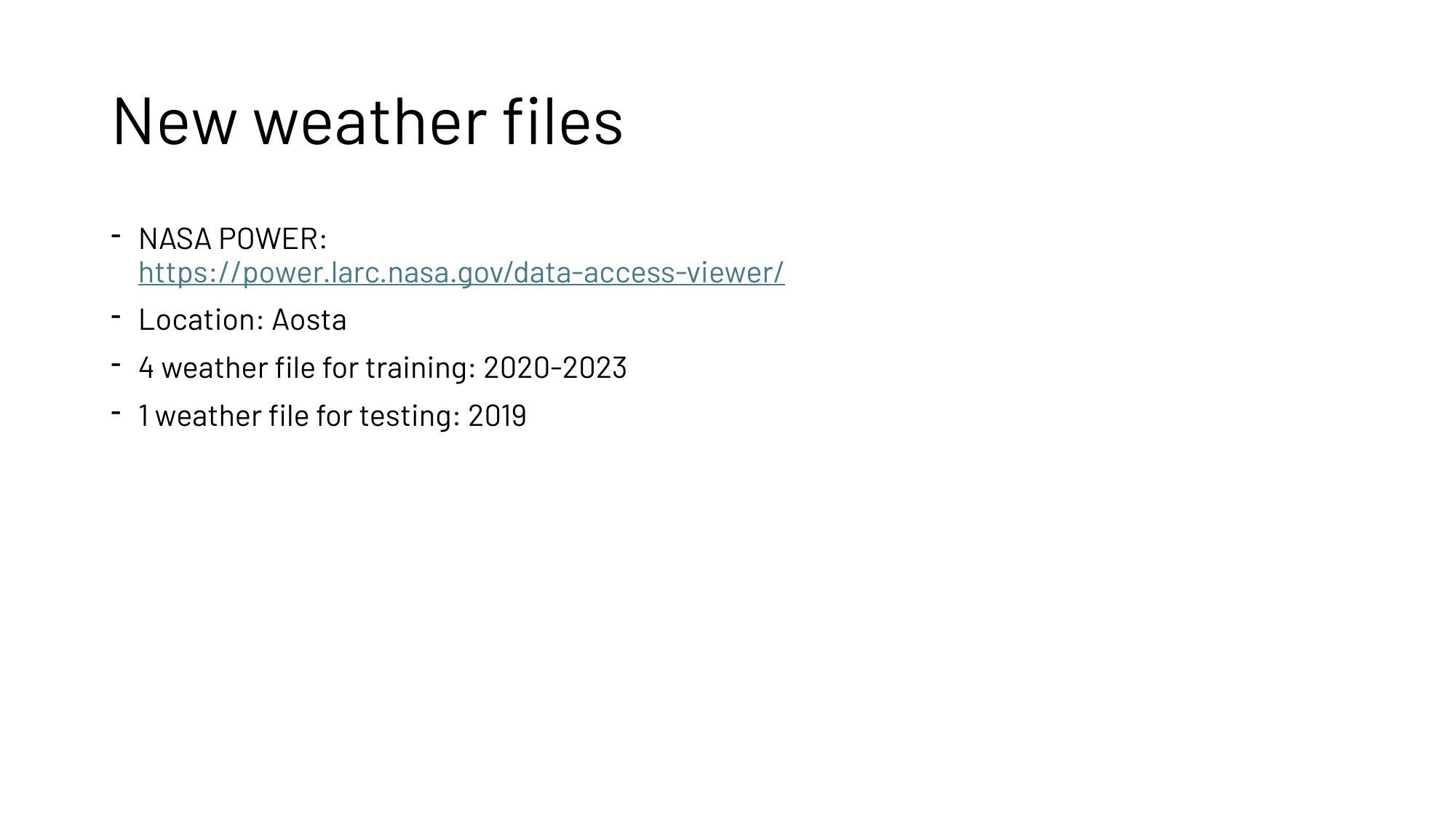

# New weather files
NASA POWER:
https://power.larc.nasa.gov/data-access-viewer/
Location: Aosta
4 weather file for training: 2020-2023
1 weather file for testing: 2019